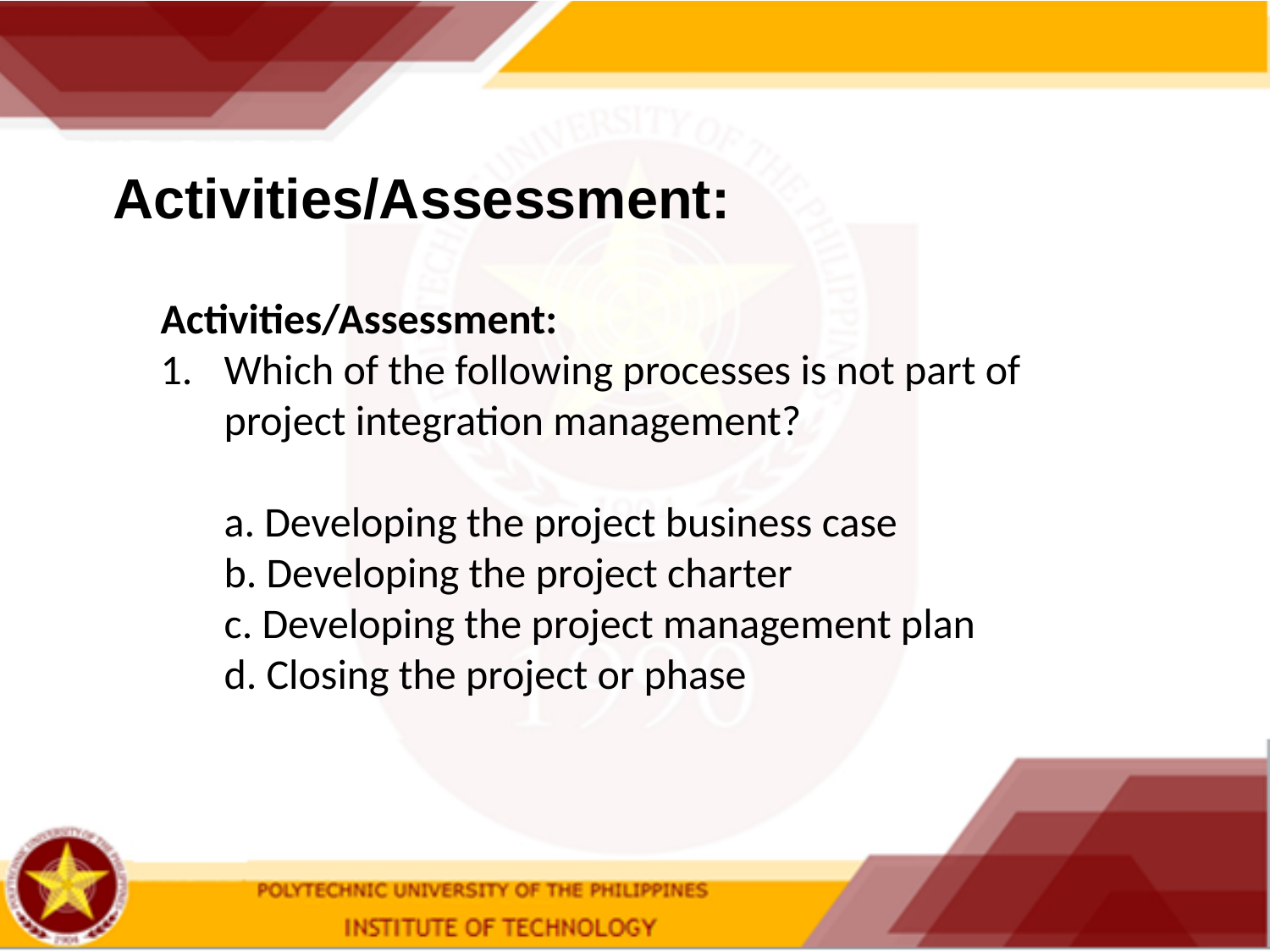

Activities/Assessment:
Activities/Assessment:
Which of the following processes is not part of project integration management?

a. Developing the project business case
b. Developing the project charter
c. Developing the project management plan
d. Closing the project or phase